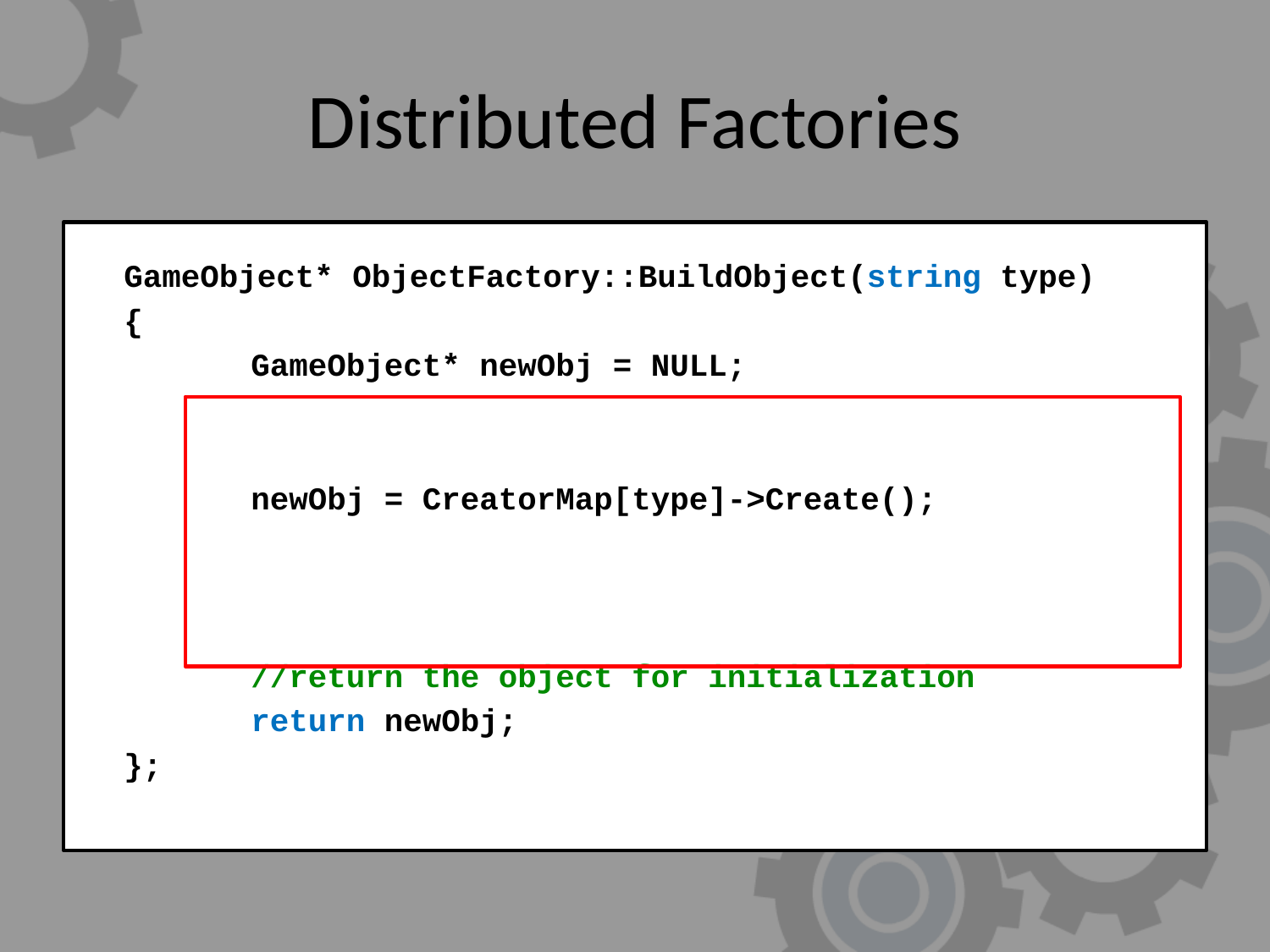

# Distributed Factories

	GameObject* ObjectFactory::BuildObject(string type)
	{
		GameObject* newObj = NULL;

		newObj = CreatorMap[type]->Create();

		//return the object for initialization
		return newObj;
	};